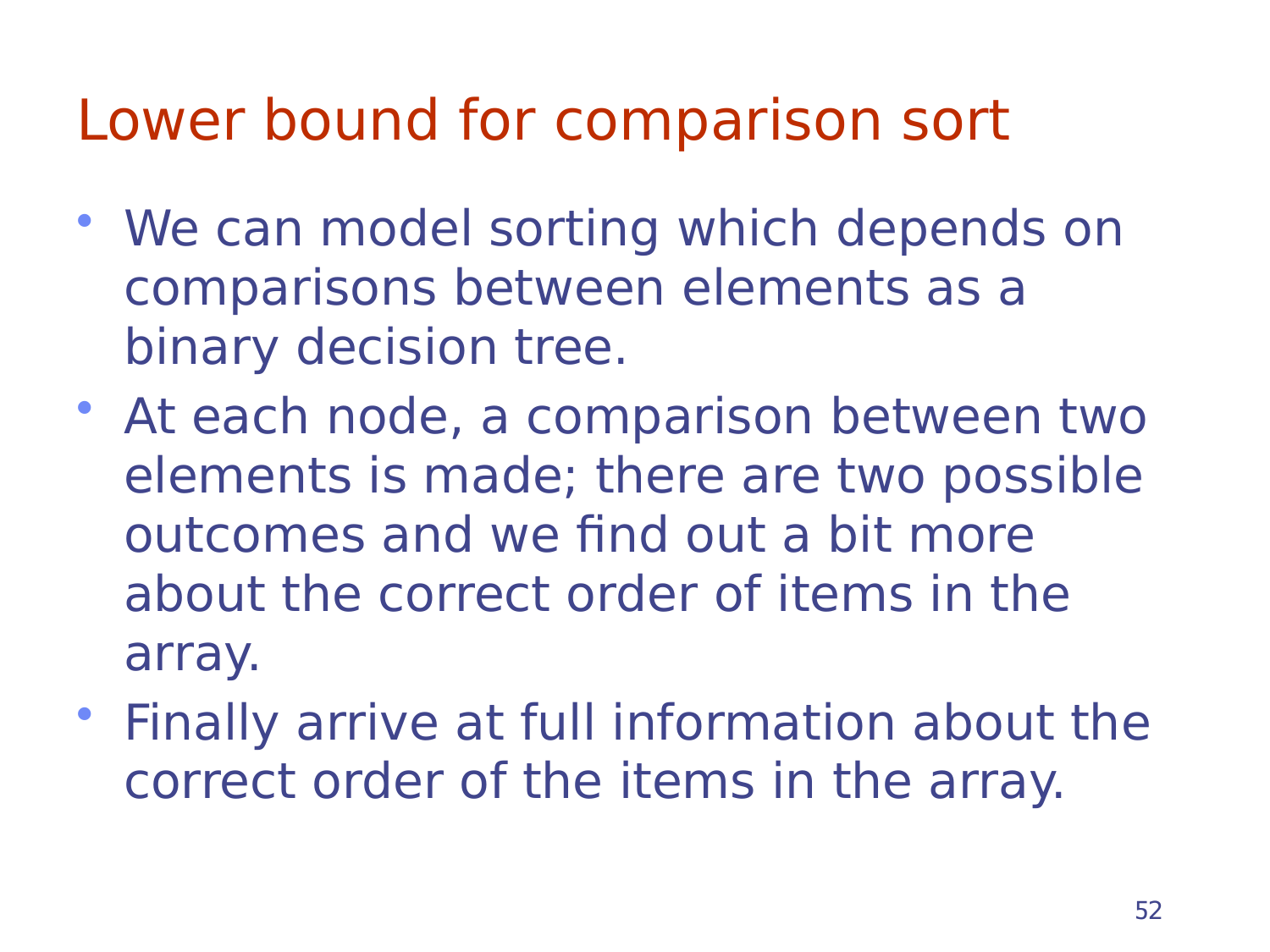

# Lower bound for comparison sort
We can model sorting which depends on comparisons between elements as a binary decision tree.
At each node, a comparison between two elements is made; there are two possible outcomes and we find out a bit more about the correct order of items in the array.
Finally arrive at full information about the correct order of the items in the array.
52